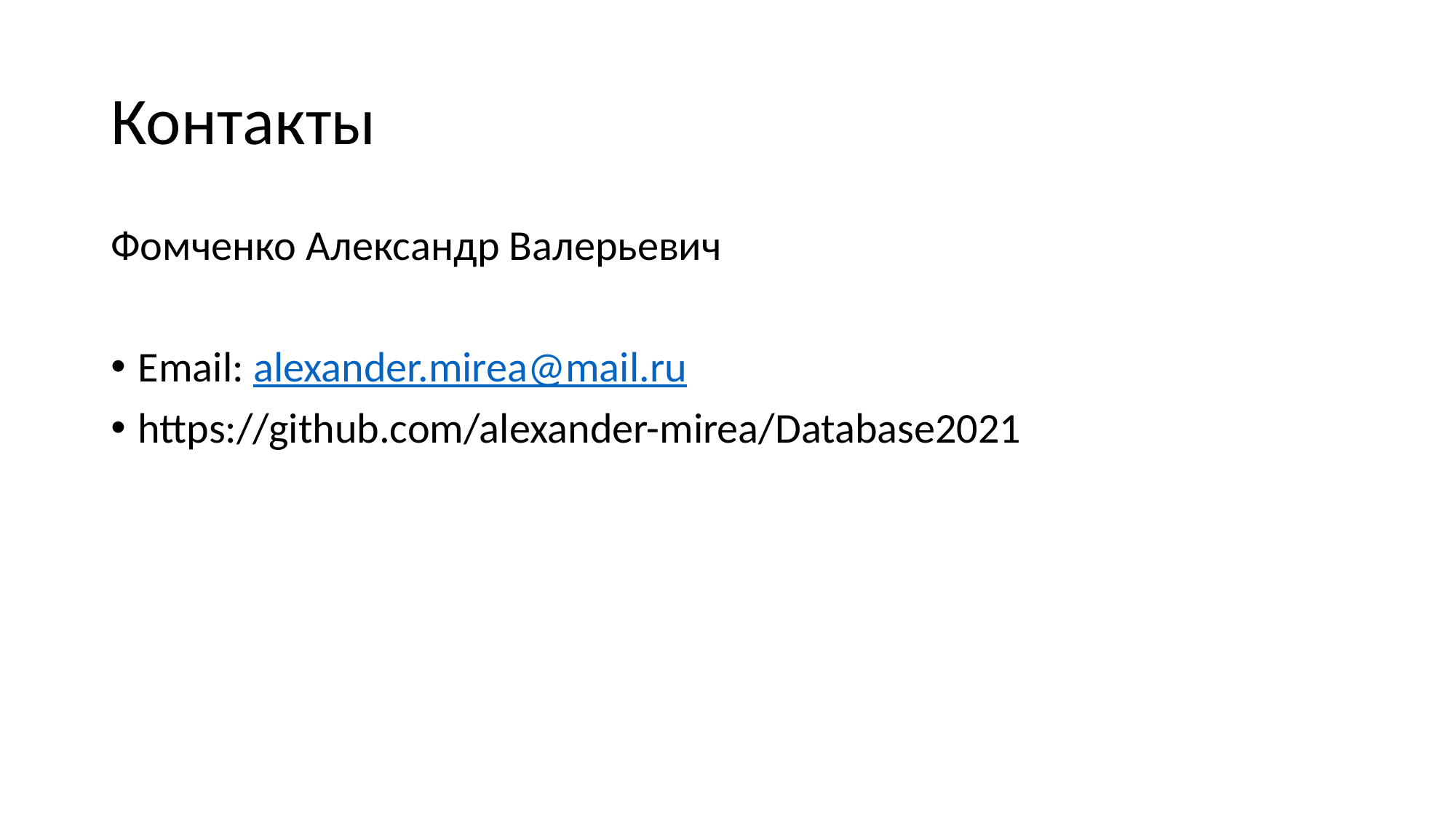

# Контакты
Фомченко Александр Валерьевич

Email: alexander.mirea@mail.ru
https://github.com/alexander-mirea/Database2021